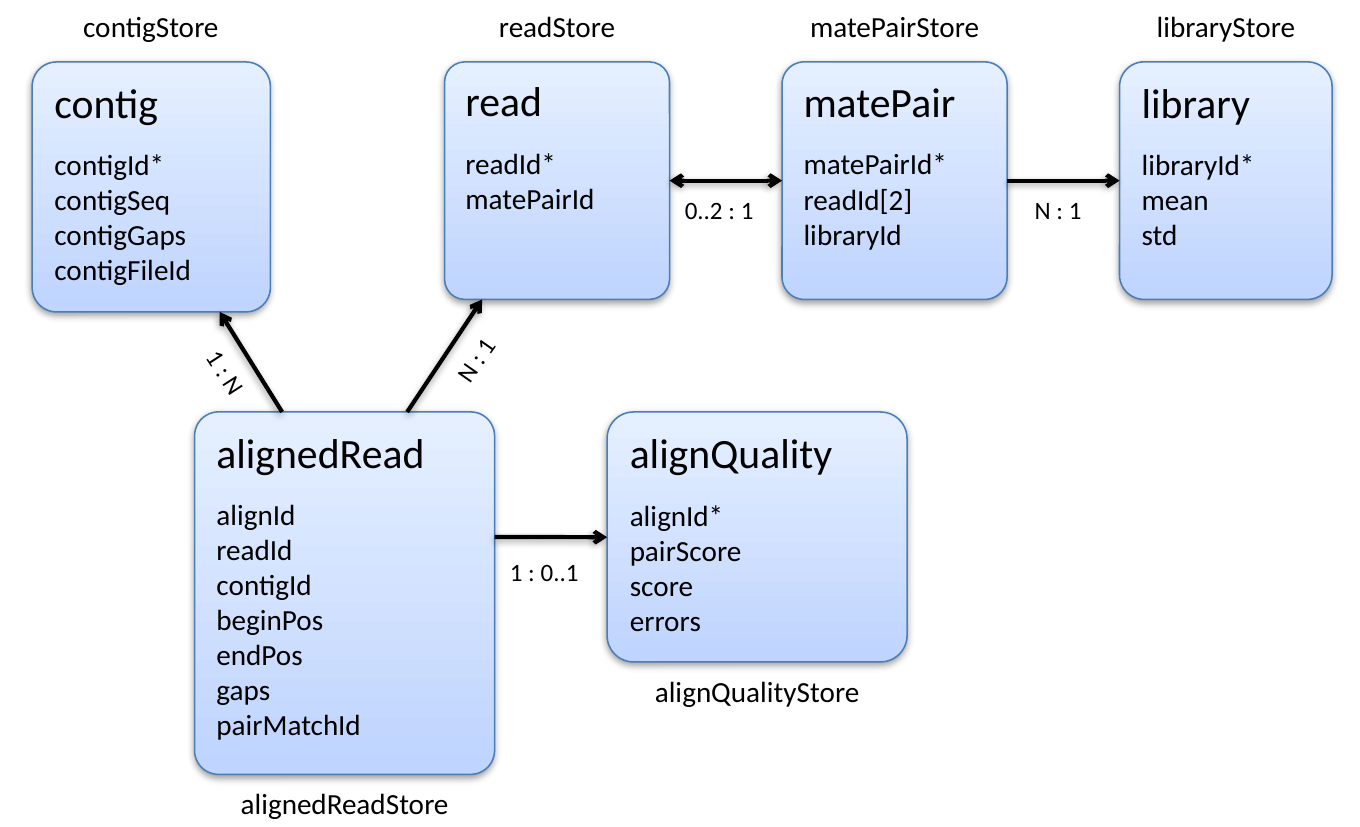

contigStore
readStore
matePairStore
libraryStore
alignQualityStore
alignedReadStore
read

readId*
matePairId
matePair

matePairId*
readId[2]
libraryId
library

libraryId*
mean
std
contig

contigId*
contigSeq
contigGaps
contigFileId
0..2 : 1
N : 1
N : 1
1 : N
alignedRead

alignId
readId
contigId
beginPos
endPos
gaps
pairMatchId
alignQuality

alignId*
pairScore
score
errors
1 : 0..1